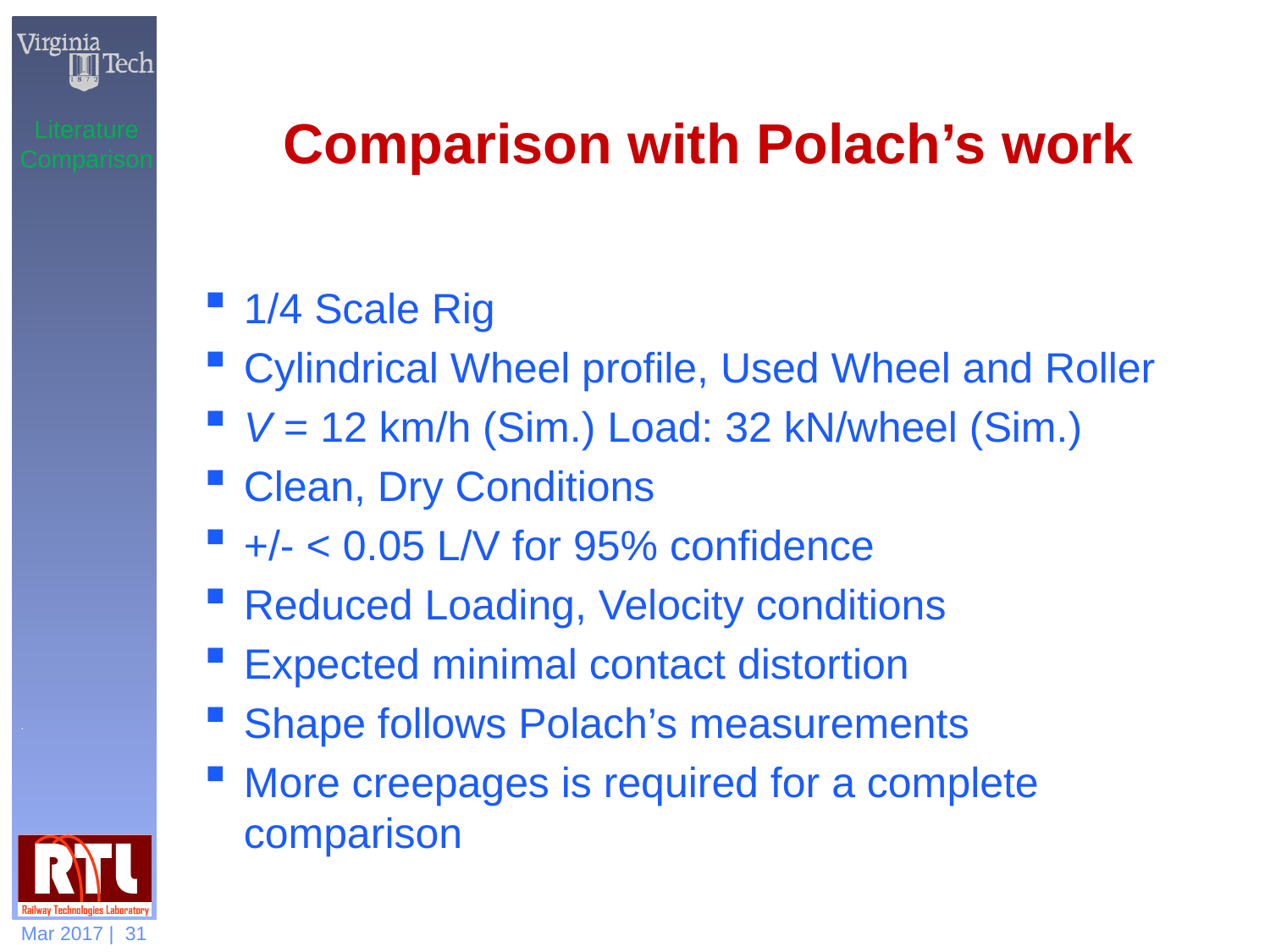

# Comparison with Polach’s work
Literature
Comparison
1/4 Scale Rig
Cylindrical Wheel profile, Used Wheel and Roller
V = 12 km/h (Sim.) Load: 32 kN/wheel (Sim.)
Clean, Dry Conditions
+/- < 0.05 L/V for 95% confidence
Reduced Loading, Velocity conditions
Expected minimal contact distortion
Shape follows Polach’s measurements
More creepages is required for a complete comparison